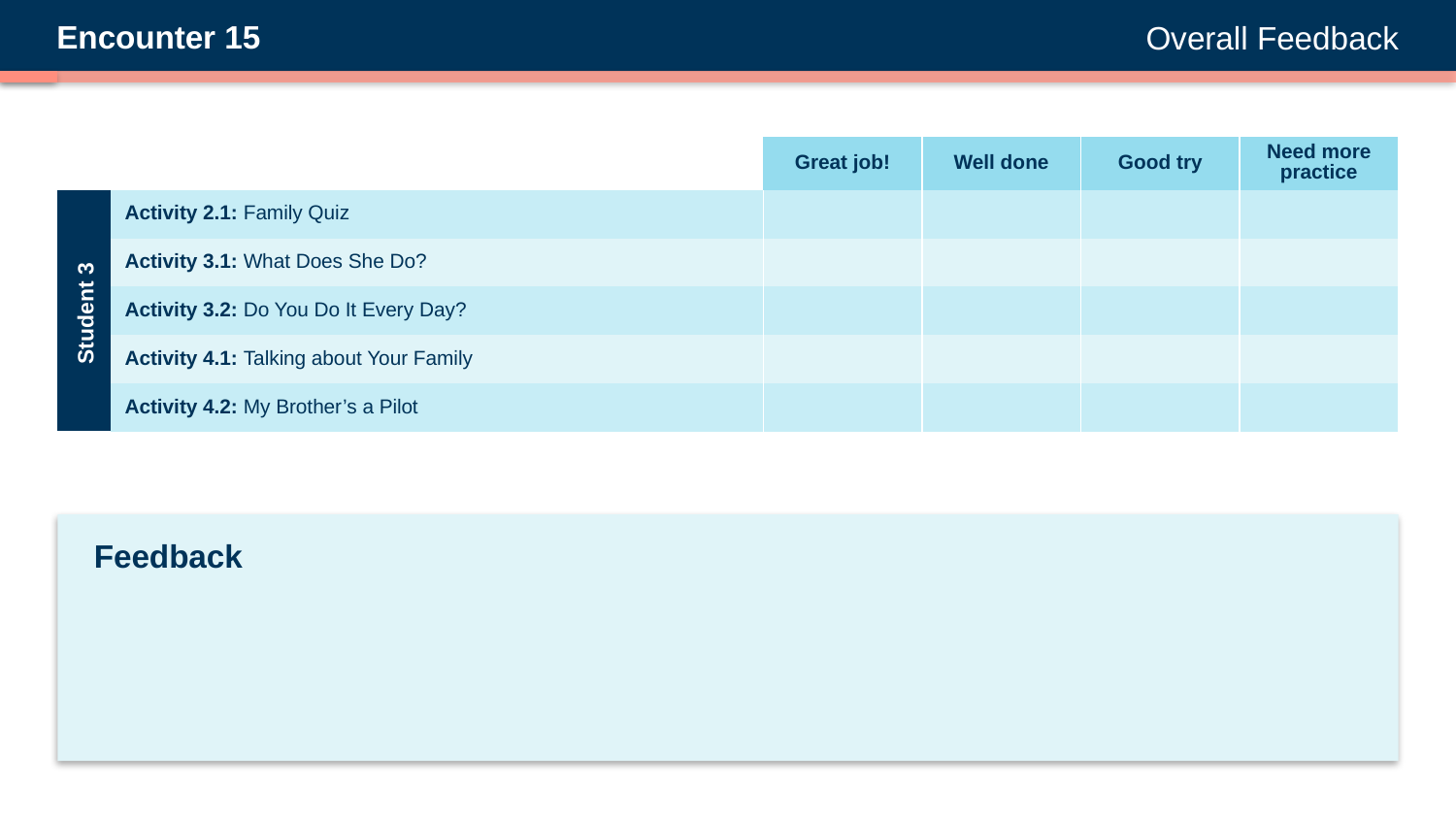

Encounter 15
Overall Feedback

|  |  | Great job! | Well done | Good try | Need more practice |
| --- | --- | --- | --- | --- | --- |
|  | Activity 2.1: Family Quiz |  |  |  |  |
|  | Activity 3.1: What Does She Do? |  |  |  |  |
|  | Activity 3.2: Do You Do It Every Day? |  |  |  |  |
|  | Activity 4.1: Talking about Your Family |  |  |  |  |
|  | Activity 4.2: My Brother’s a Pilot |  |  |  |  |
Student 3

Feedback